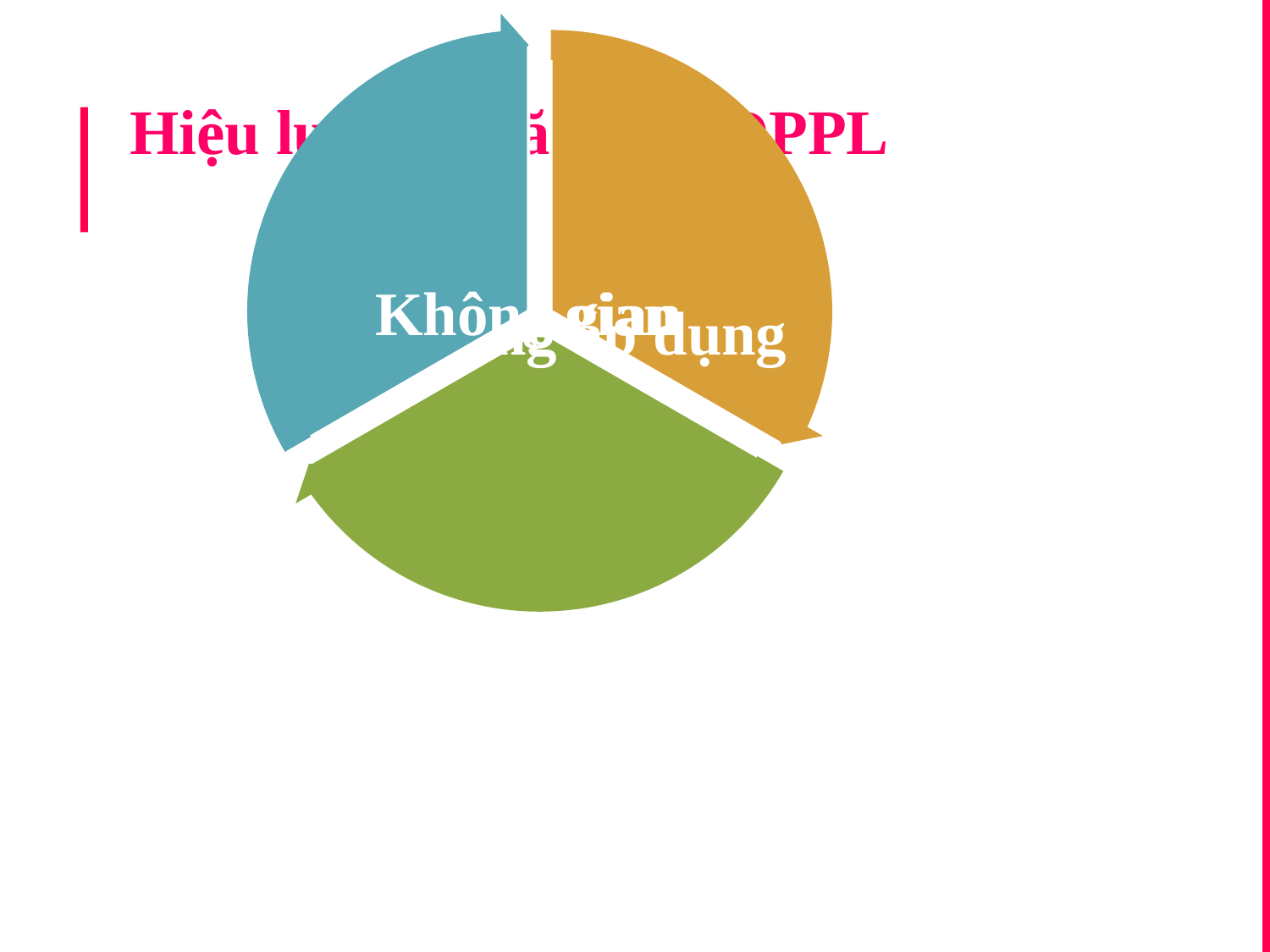

# Hiệu lực của văn bản QPPL
Thời gian
Đối tượng áp dụng
Không gian